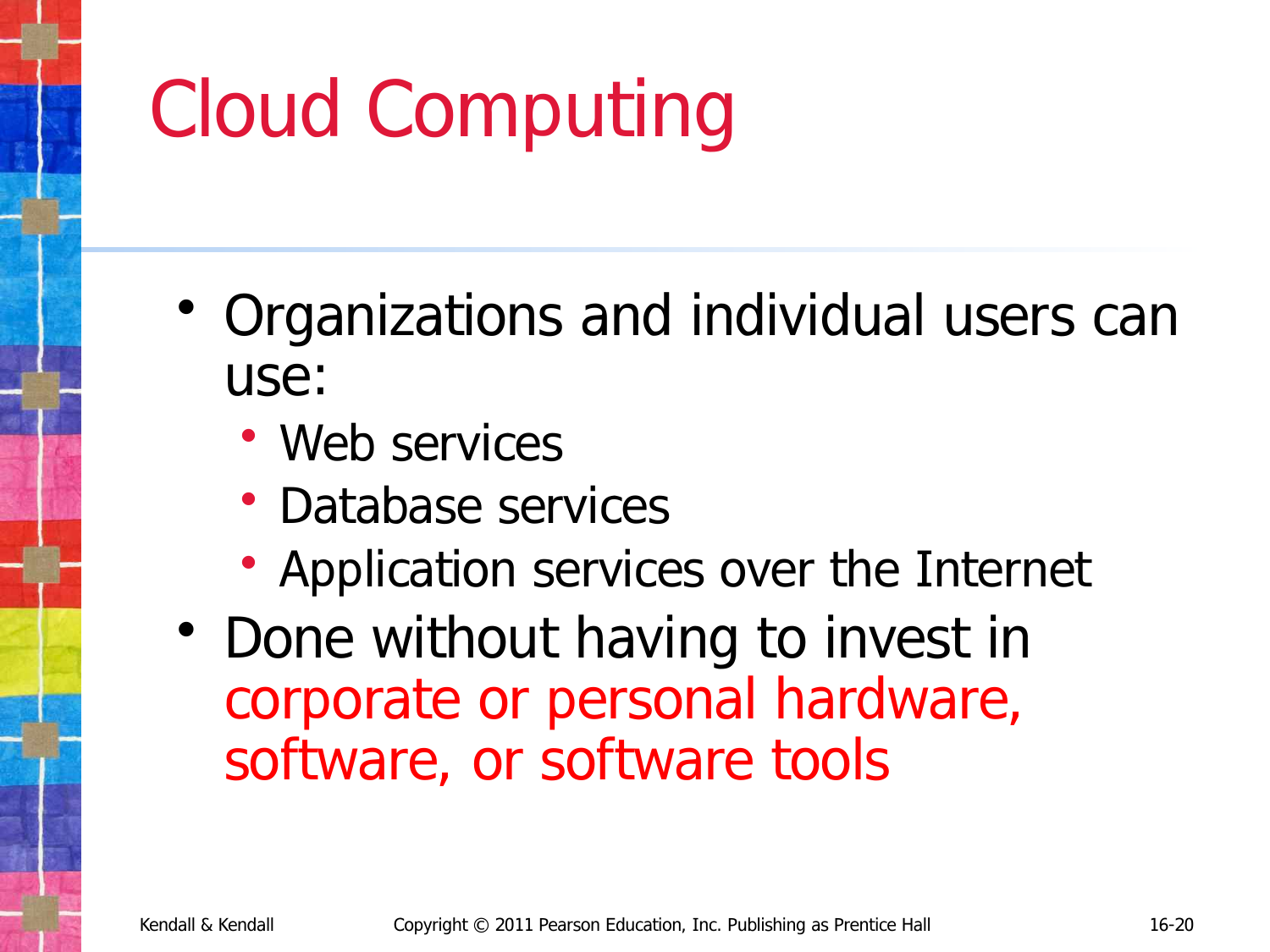

# Cloud Computing
Organizations and individual users can use:
Web services
Database services
Application services over the Internet
Done without having to invest in corporate or personal hardware, software, or software tools
Kendall & Kendall	Copyright © 2011 Pearson Education, Inc. Publishing as Prentice Hall
16-20